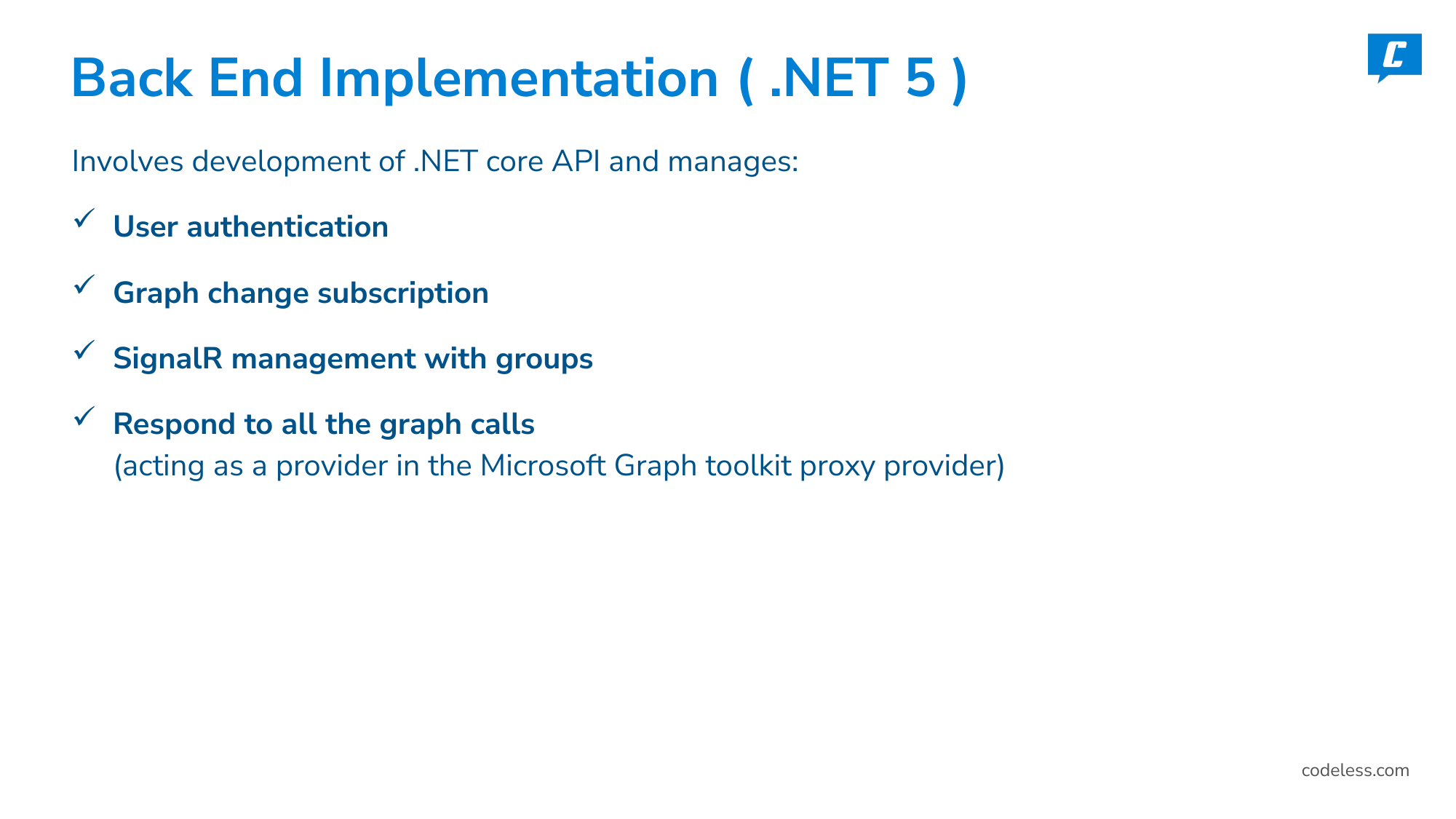

# Back End Implementation ( .NET 5 )
Involves development of .NET core API and manages:
User authentication
Graph change subscription
SignalR management with groups
Respond to all the graph calls
(acting as a provider in the Microsoft Graph toolkit proxy provider)